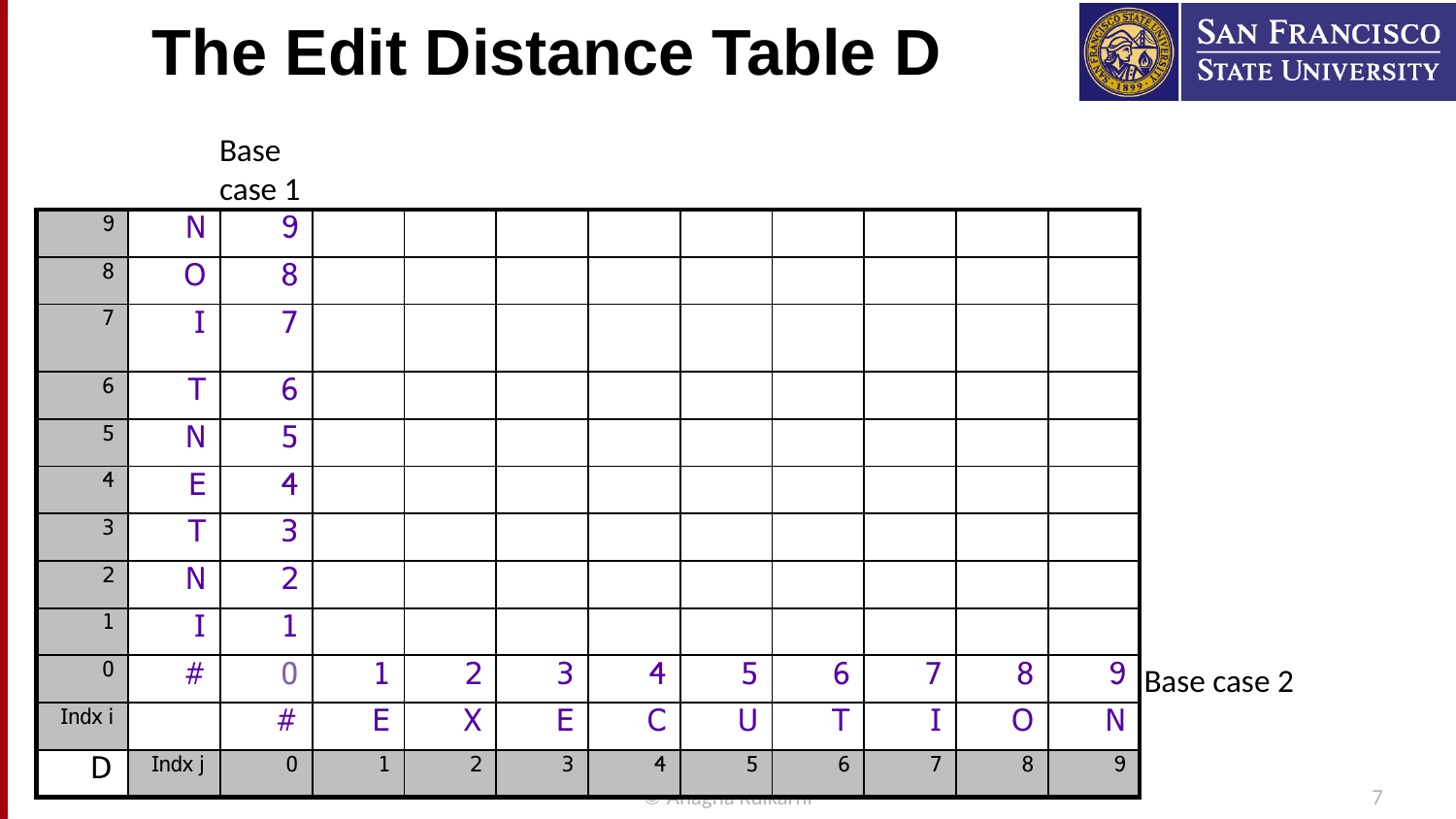

# The Edit Distance Table D
Base case 1
| 9 | N | 9 |  |  |  |  |  |  |  |  |  |
| --- | --- | --- | --- | --- | --- | --- | --- | --- | --- | --- | --- |
| 8 | O | 8 |  |  |  |  |  |  |  |  |  |
| 7 | I | 7 |  |  |  |  |  |  |  |  |  |
| 6 | T | 6 |  |  |  |  |  |  |  |  |  |
| 5 | N | 5 |  |  |  |  |  |  |  |  |  |
| 4 | E | 4 |  |  |  |  |  |  |  |  |  |
| 3 | T | 3 |  |  |  |  |  |  |  |  |  |
| 2 | N | 2 |  |  |  |  |  |  |  |  |  |
| 1 | I | 1 |  |  |  |  |  |  |  |  |  |
| 0 | # | 0 | 1 | 2 | 3 | 4 | 5 | 6 | 7 | 8 | 9 |
| Indx i |  | # | E | X | E | C | U | T | I | O | N |
| D | Indx j | 0 | 1 | 2 | 3 | 4 | 5 | 6 | 7 | 8 | 9 |
Base case 2
© Anagha Kulkarni
7